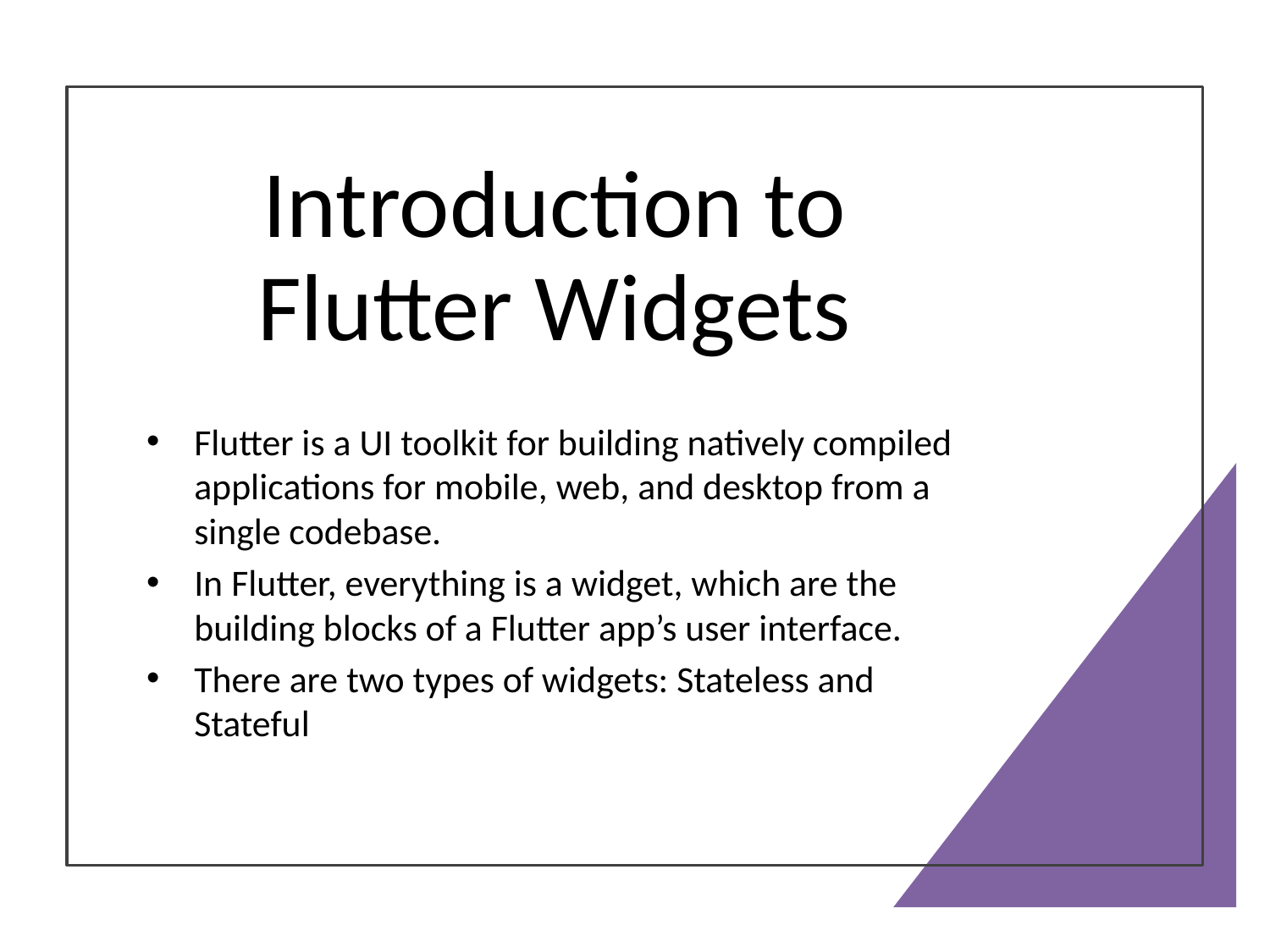

# Introduction to Flutter Widgets
Flutter is a UI toolkit for building natively compiled applications for mobile, web, and desktop from a single codebase.
In Flutter, everything is a widget, which are the building blocks of a Flutter app’s user interface.
There are two types of widgets: Stateless and Stateful